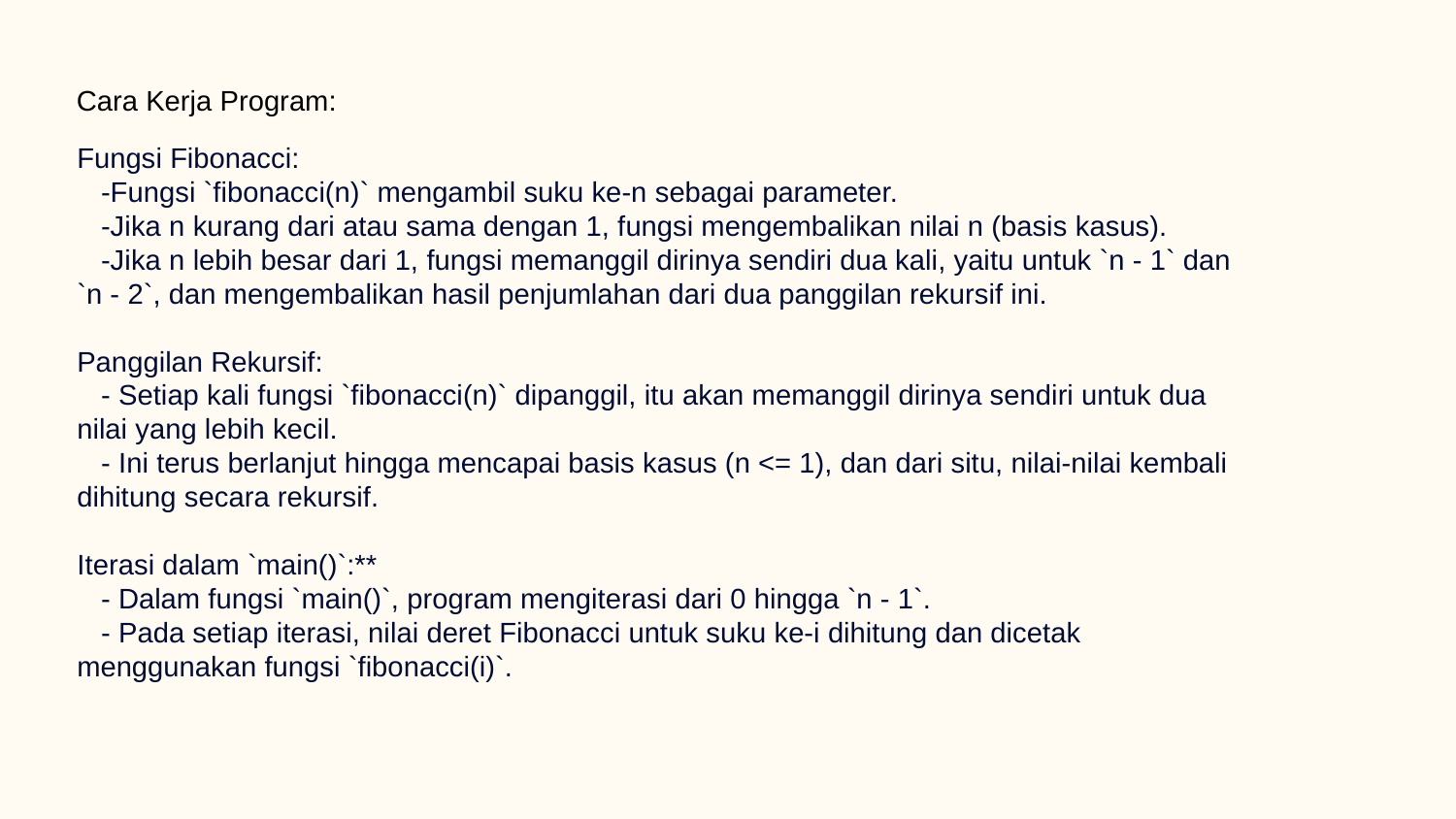

Cara Kerja Program:
# Fungsi Fibonacci: -Fungsi `fibonacci(n)` mengambil suku ke-n sebagai parameter. -Jika n kurang dari atau sama dengan 1, fungsi mengembalikan nilai n (basis kasus). -Jika n lebih besar dari 1, fungsi memanggil dirinya sendiri dua kali, yaitu untuk `n - 1` dan `n - 2`, dan mengembalikan hasil penjumlahan dari dua panggilan rekursif ini. Panggilan Rekursif: - Setiap kali fungsi `fibonacci(n)` dipanggil, itu akan memanggil dirinya sendiri untuk dua nilai yang lebih kecil. - Ini terus berlanjut hingga mencapai basis kasus (n <= 1), dan dari situ, nilai-nilai kembali dihitung secara rekursif. Iterasi dalam `main()`:** - Dalam fungsi `main()`, program mengiterasi dari 0 hingga `n - 1`. - Pada setiap iterasi, nilai deret Fibonacci untuk suku ke-i dihitung dan dicetak menggunakan fungsi `fibonacci(i)`.